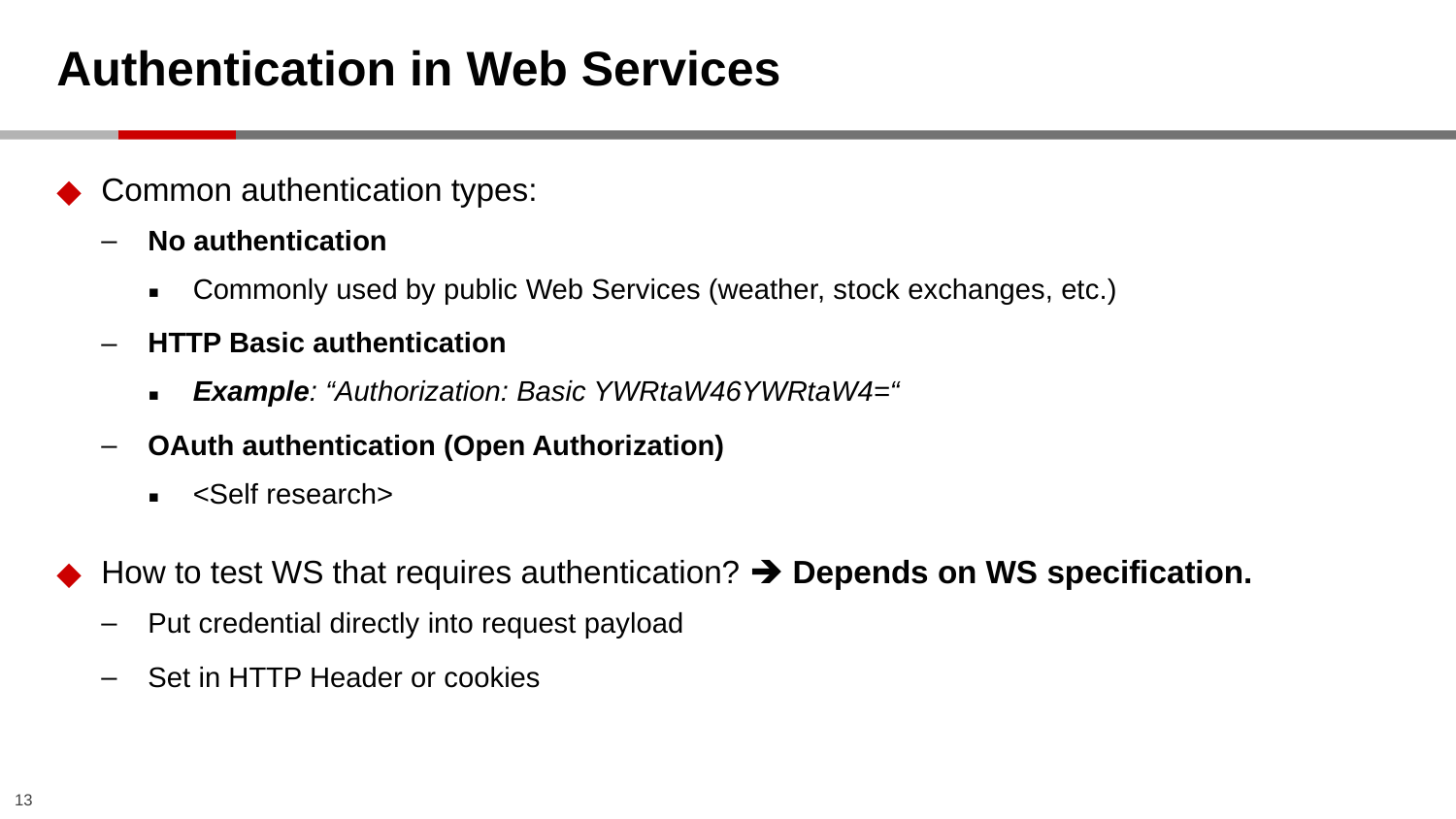

# Authentication in Web Services
Common authentication types:
No authentication
Commonly used by public Web Services (weather, stock exchanges, etc.)
HTTP Basic authentication
Example: “Authorization: Basic YWRtaW46YWRtaW4=“
OAuth authentication (Open Authorization)
<Self research>
How to test WS that requires authentication? 🡺 Depends on WS specification.
Put credential directly into request payload
Set in HTTP Header or cookies